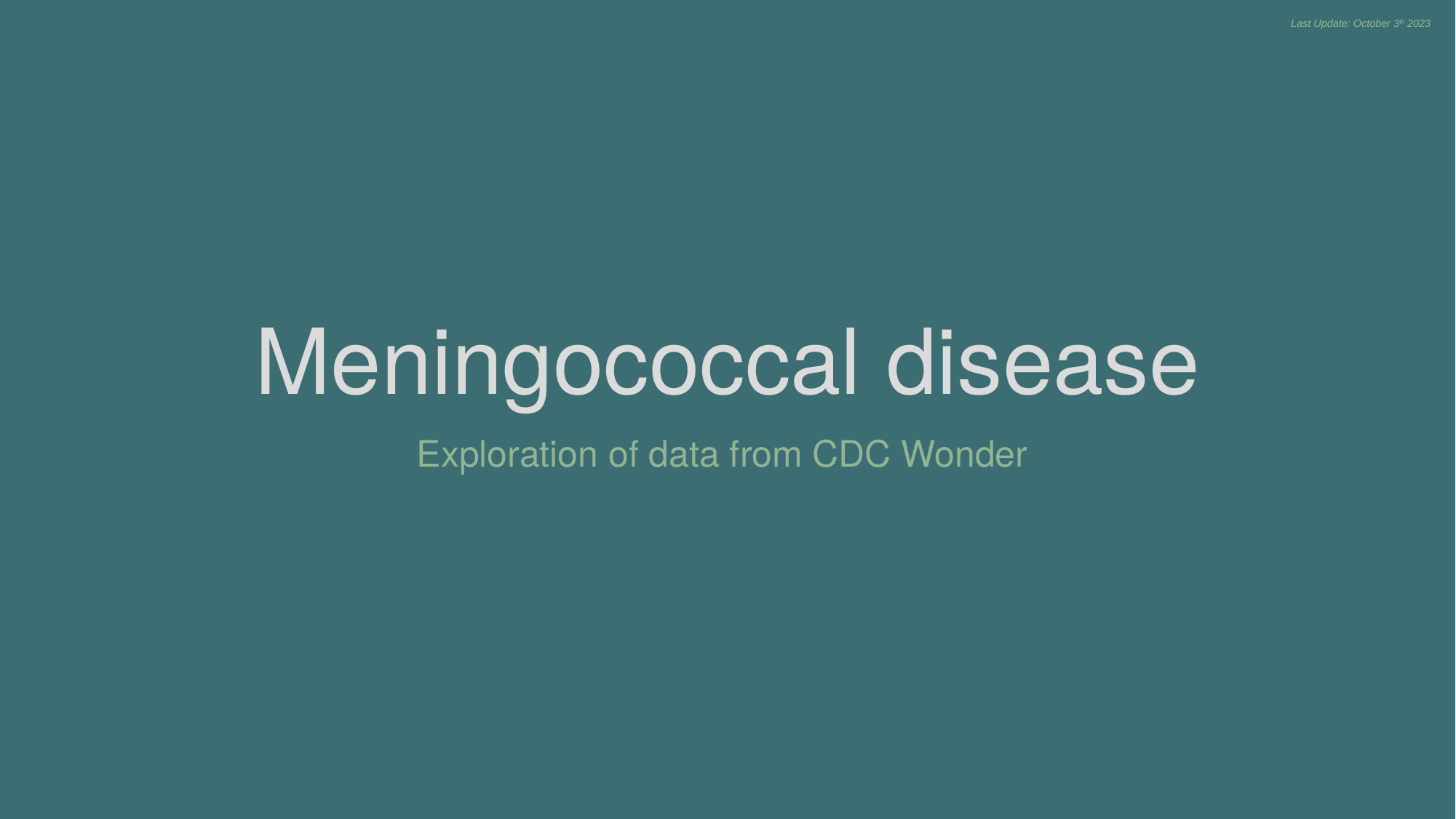

Last Update: October 3th 2023
# Meningococcal disease
Exploration of data from CDC Wonder